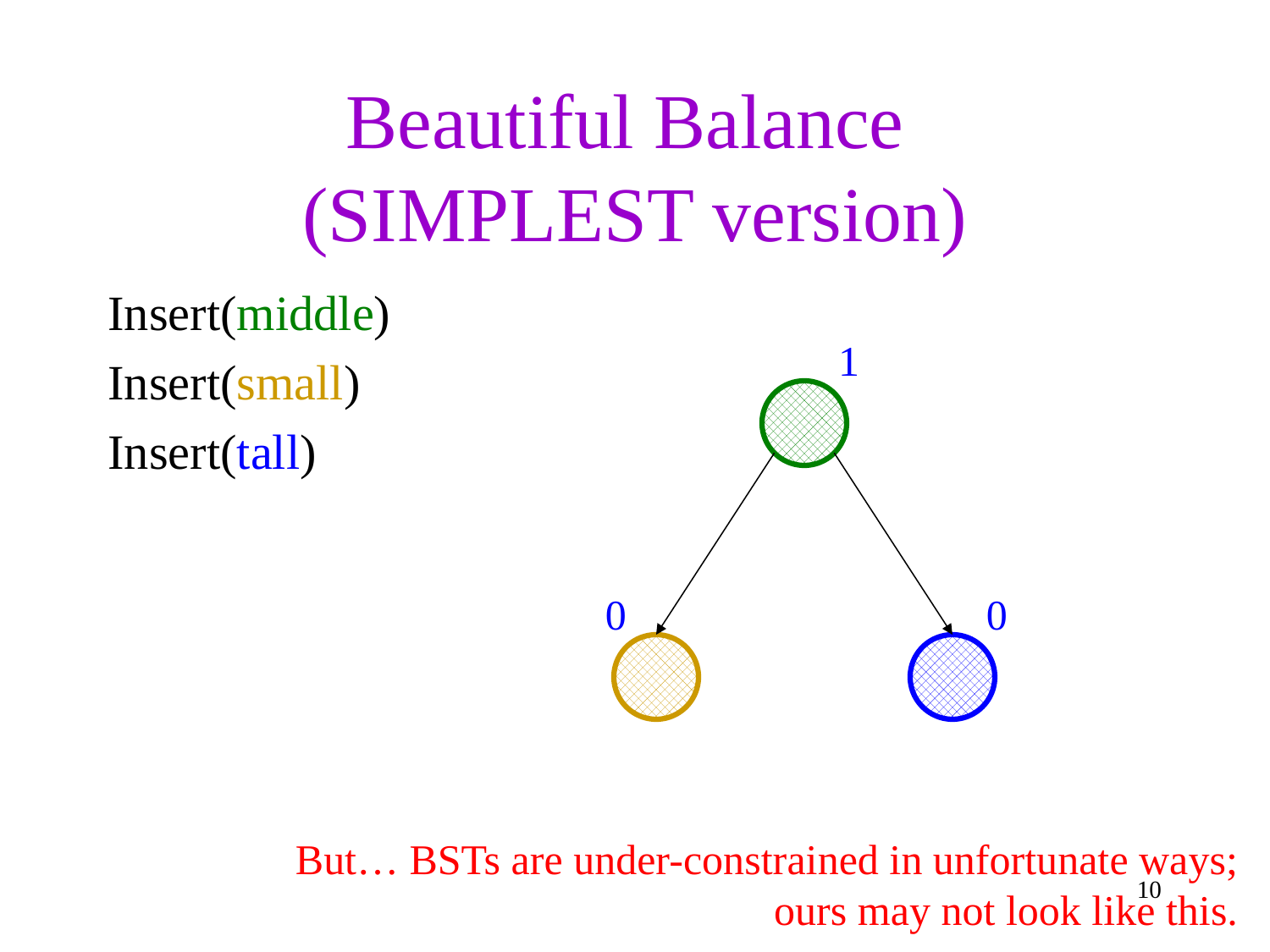

# Beautiful Balance (SIMPLEST version)
Insert(middle)
Insert(small)
Insert(tall)
1

0
0

But… BSTs are under-constrained in unfortunate ways;
 ours may not look like this.
10